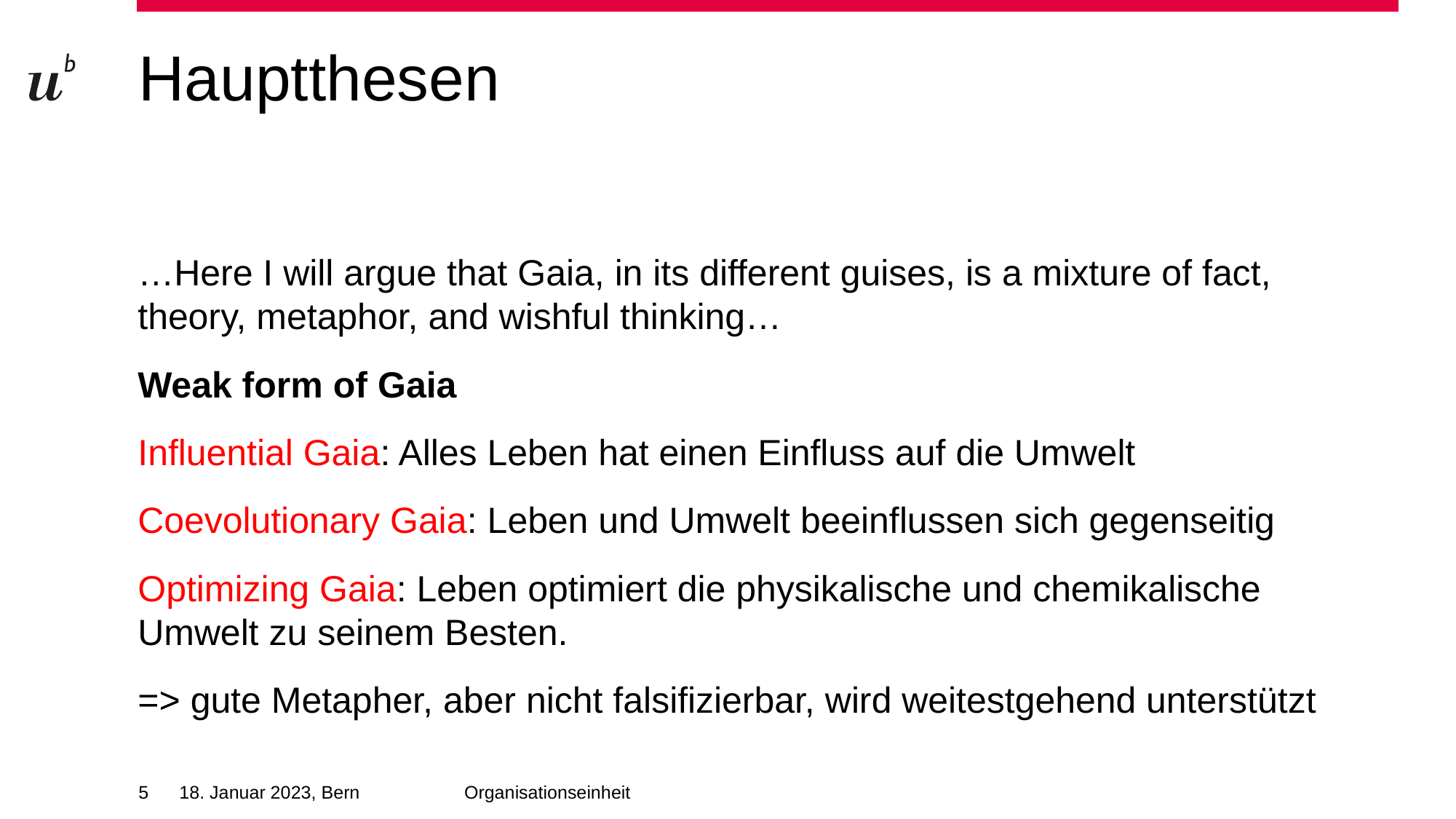

# Hauptthesen

…Here I will argue that Gaia, in its different guises, is a mixture of fact, theory, metaphor, and wishful thinking…
Weak form of Gaia
Influential Gaia: Alles Leben hat einen Einfluss auf die Umwelt
Coevolutionary Gaia: Leben und Umwelt beeinflussen sich gegenseitig
Optimizing Gaia: Leben optimiert die physikalische und chemikalische Umwelt zu seinem Besten.
=> gute Metapher, aber nicht falsifizierbar, wird weitestgehend unterstützt

5
18. Januar 2023, Bern
Organisationseinheit